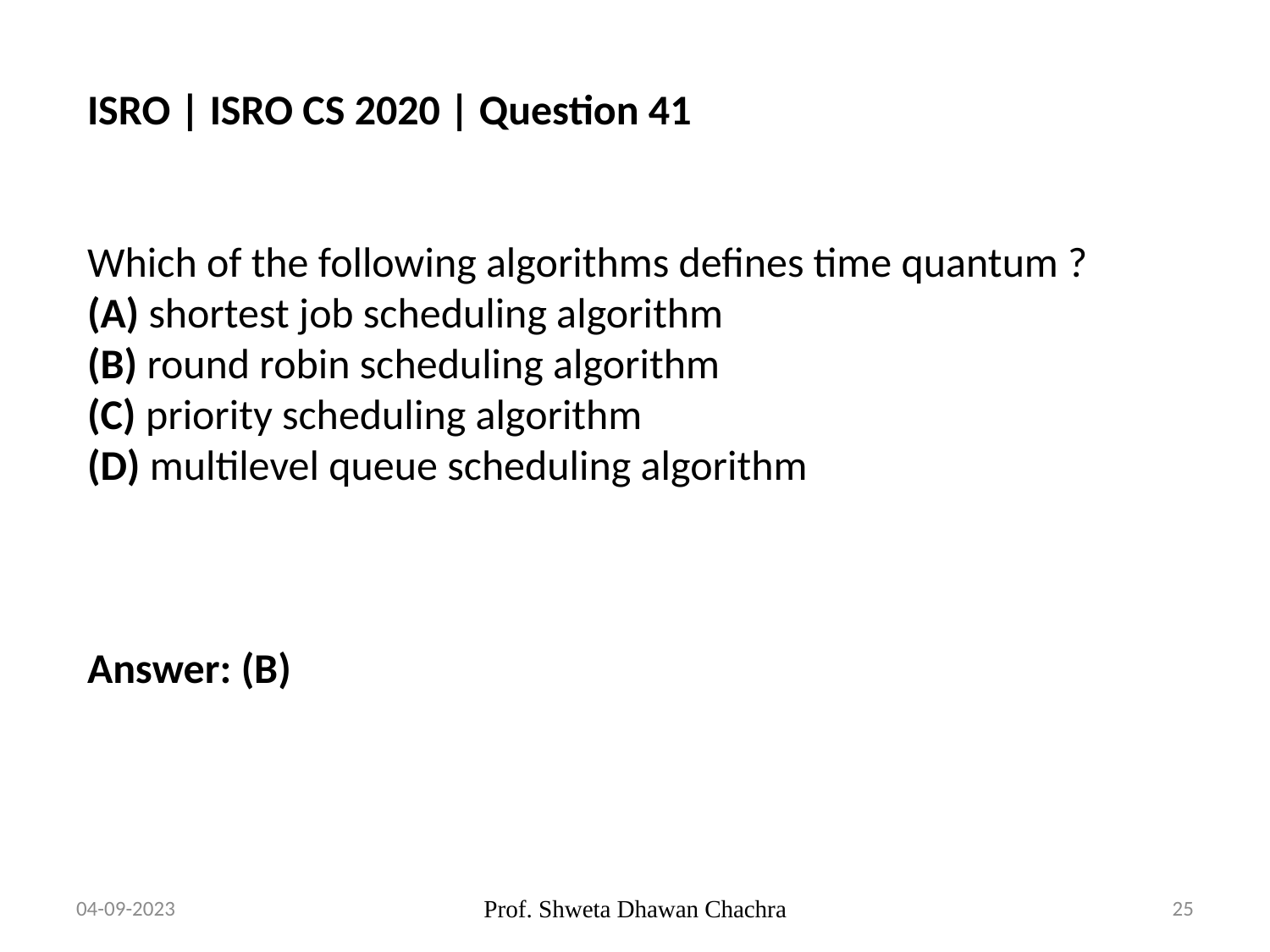

ISRO | ISRO CS 2020 | Question 41

Which of the following algorithms defines time quantum ?
(A) shortest job scheduling algorithm
(B) round robin scheduling algorithm
(C) priority scheduling algorithm
(D) multilevel queue scheduling algorithm
Answer: (B)
04-09-2023
Prof. Shweta Dhawan Chachra
25